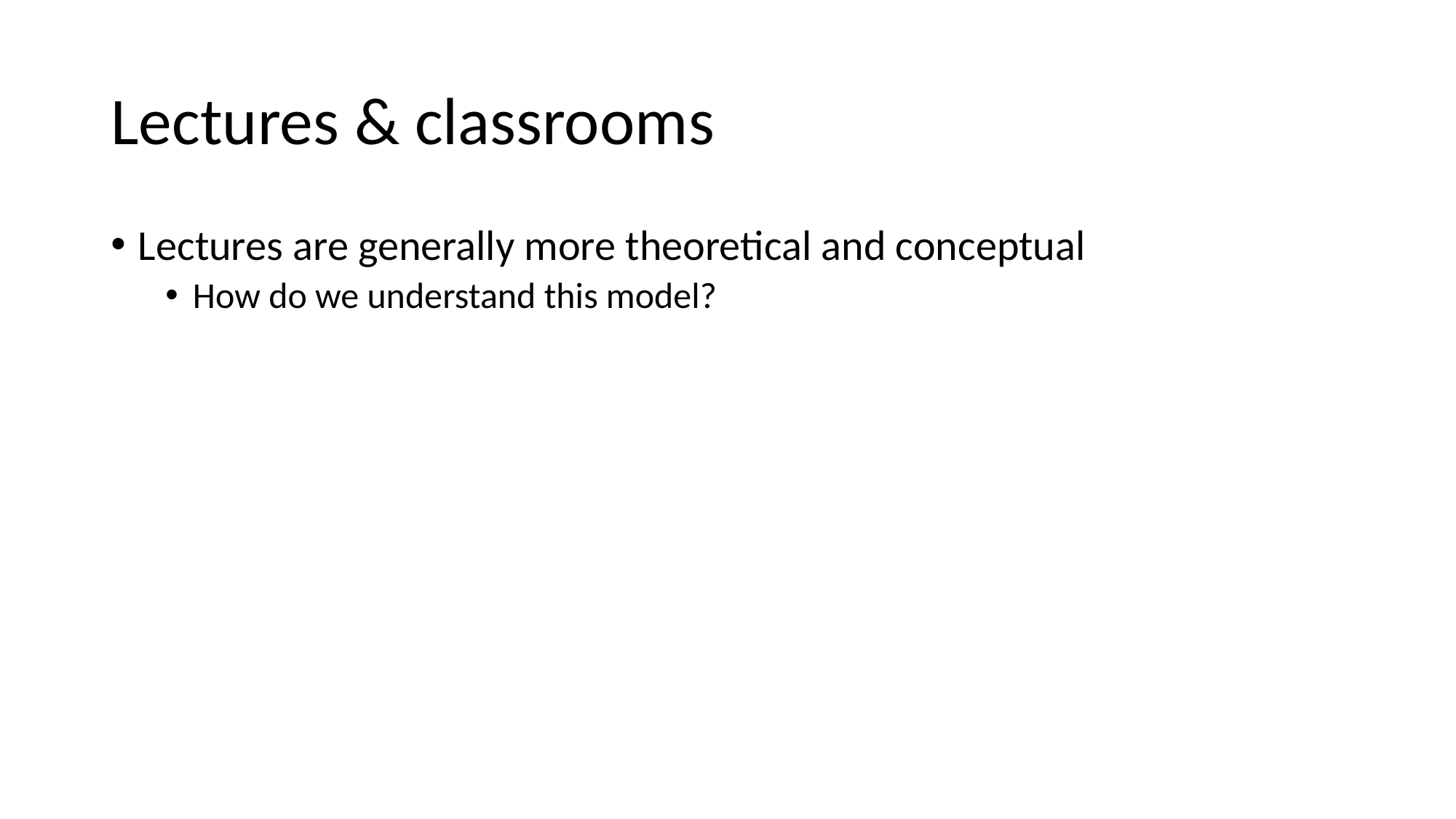

# Lectures & classrooms
Lectures are generally more theoretical and conceptual
How do we understand this model?